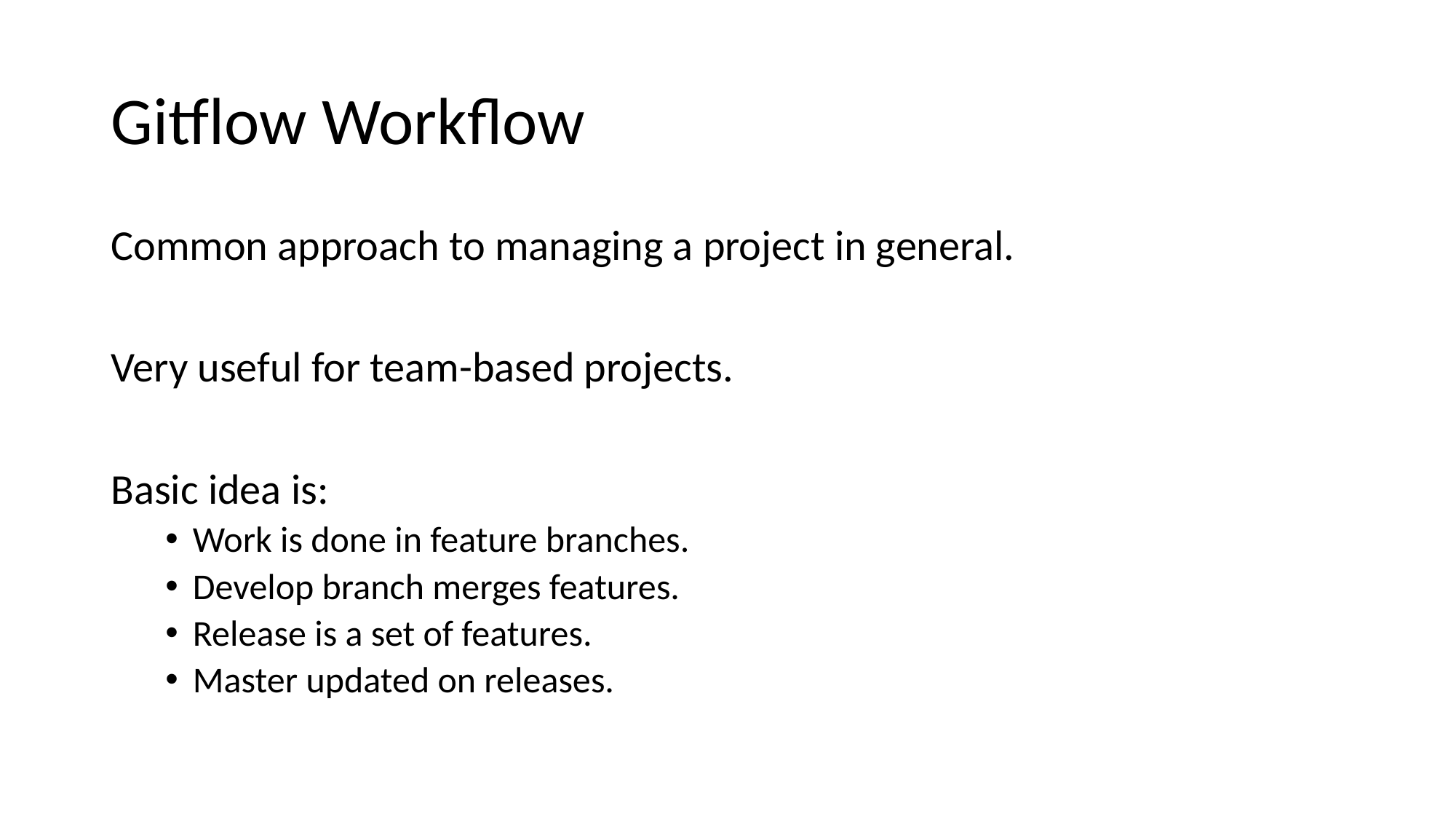

# Gitflow Workflow
Common approach to managing a project in general.

Very useful for team-based projects.

Basic idea is:
Work is done in feature branches.
Develop branch merges features.
Release is a set of features.
Master updated on releases.